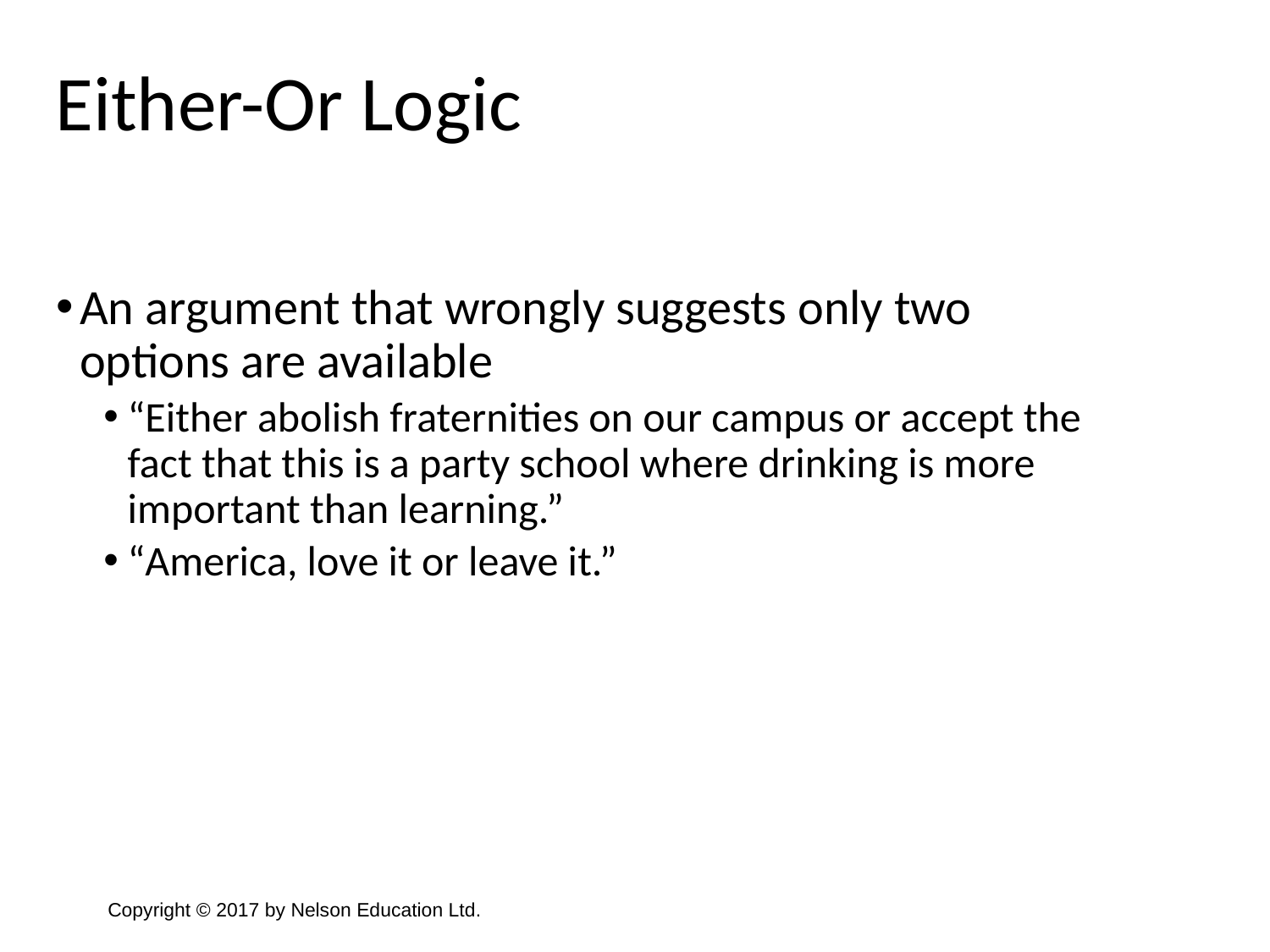

Either-Or Logic
An argument that wrongly suggests only two options are available
“Either abolish fraternities on our campus or accept the fact that this is a party school where drinking is more important than learning.”
“America, love it or leave it.”